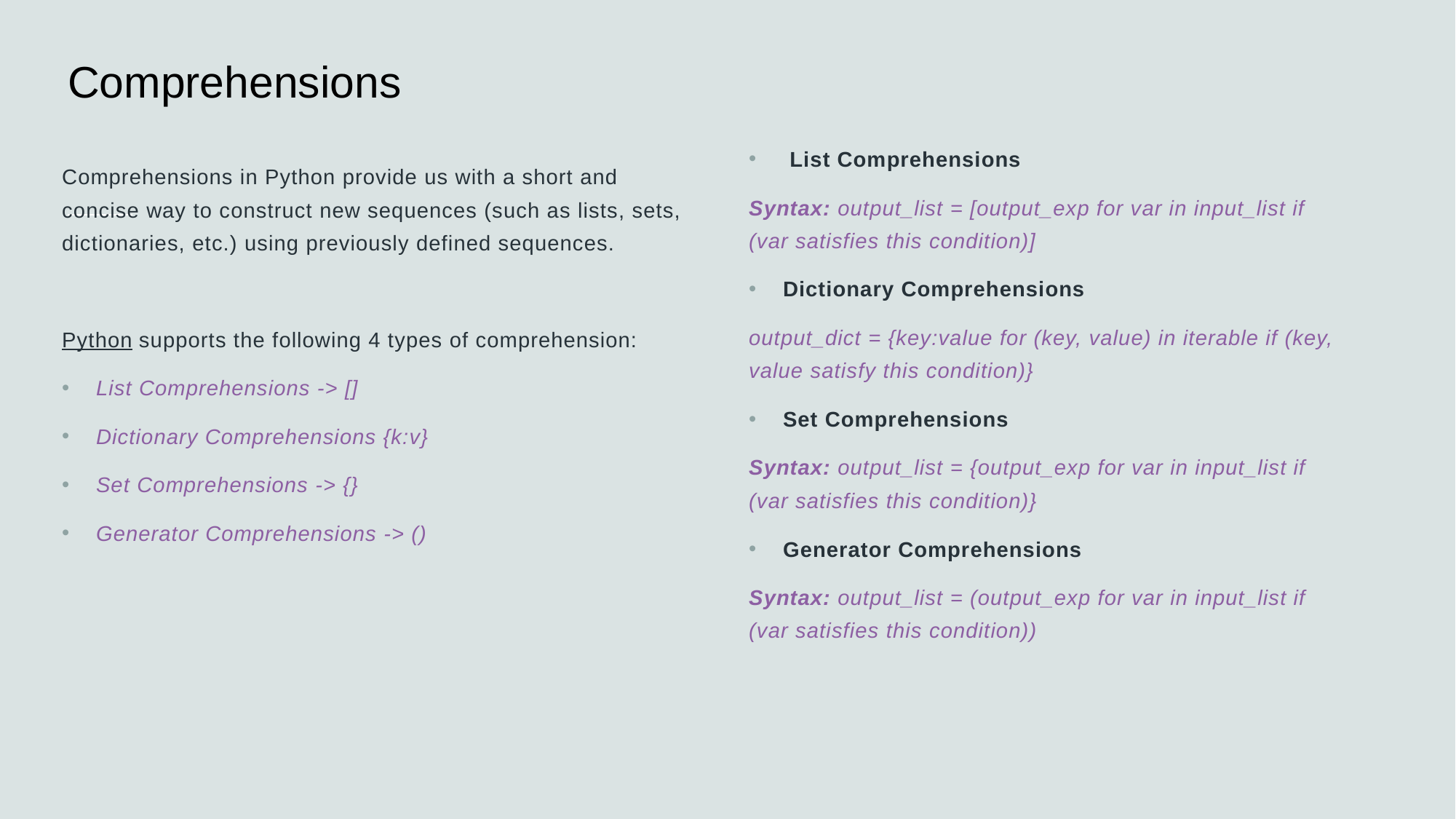

# Comprehensions
List Comprehensions
Syntax: output_list = [output_exp for var in input_list if (var satisfies this condition)]
Dictionary Comprehensions
output_dict = {key:value for (key, value) in iterable if (key, value satisfy this condition)}
Set Comprehensions
Syntax: output_list = {output_exp for var in input_list if (var satisfies this condition)}
Generator Comprehensions
Syntax: output_list = (output_exp for var in input_list if (var satisfies this condition))

Comprehensions in Python provide us with a short and concise way to construct new sequences (such as lists, sets, dictionaries, etc.) using previously defined sequences.

Python supports the following 4 types of comprehension:
List Comprehensions -> []
Dictionary Comprehensions {k:v}
Set Comprehensions -> {}
Generator Comprehensions -> ()